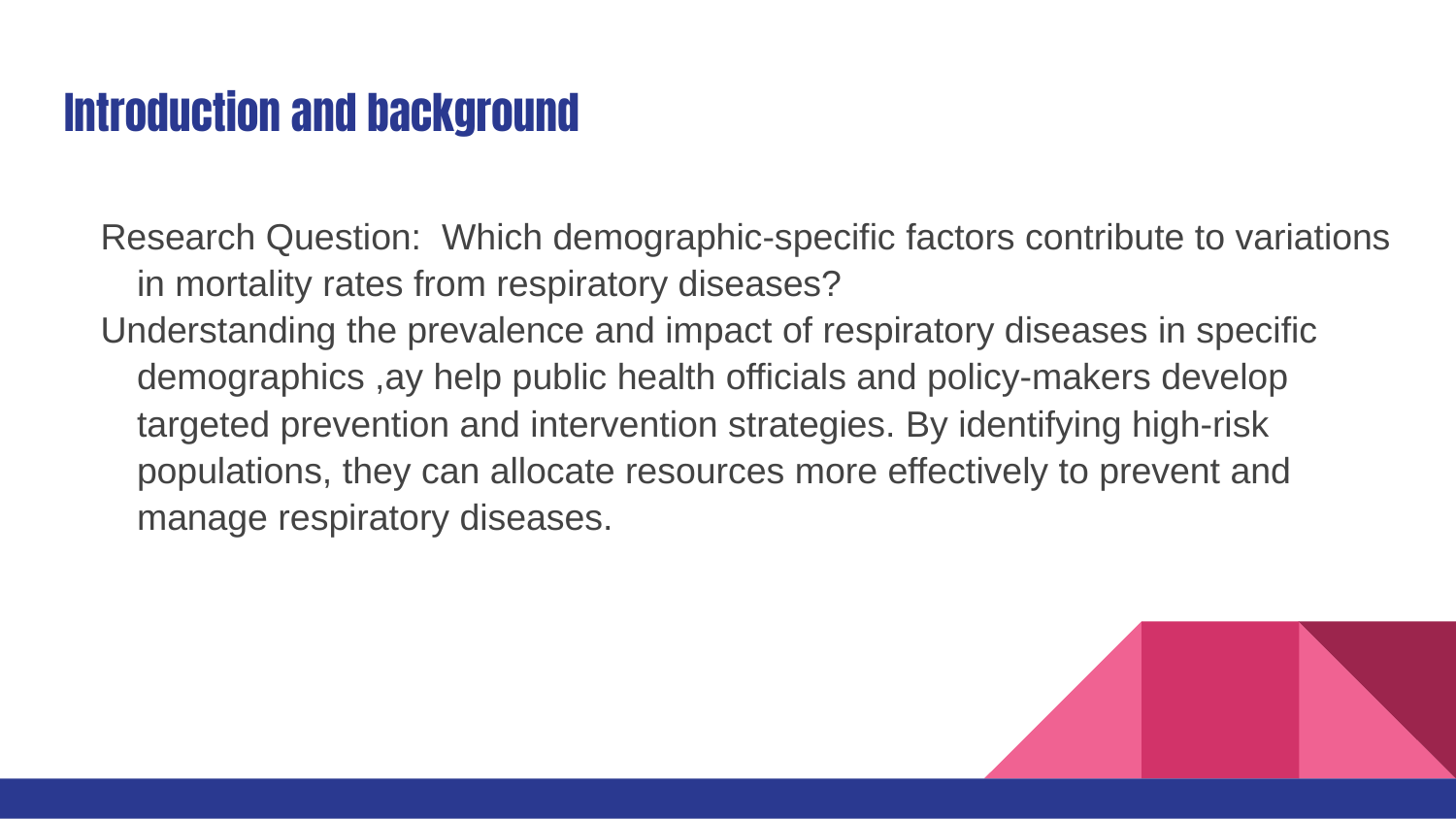

# Introduction and background
Research Question:  Which demographic-specific factors contribute to variations in mortality rates from respiratory diseases?
Understanding the prevalence and impact of respiratory diseases in specific demographics ,ay help public health officials and policy-makers develop targeted prevention and intervention strategies. By identifying high-risk populations, they can allocate resources more effectively to prevent and manage respiratory diseases.